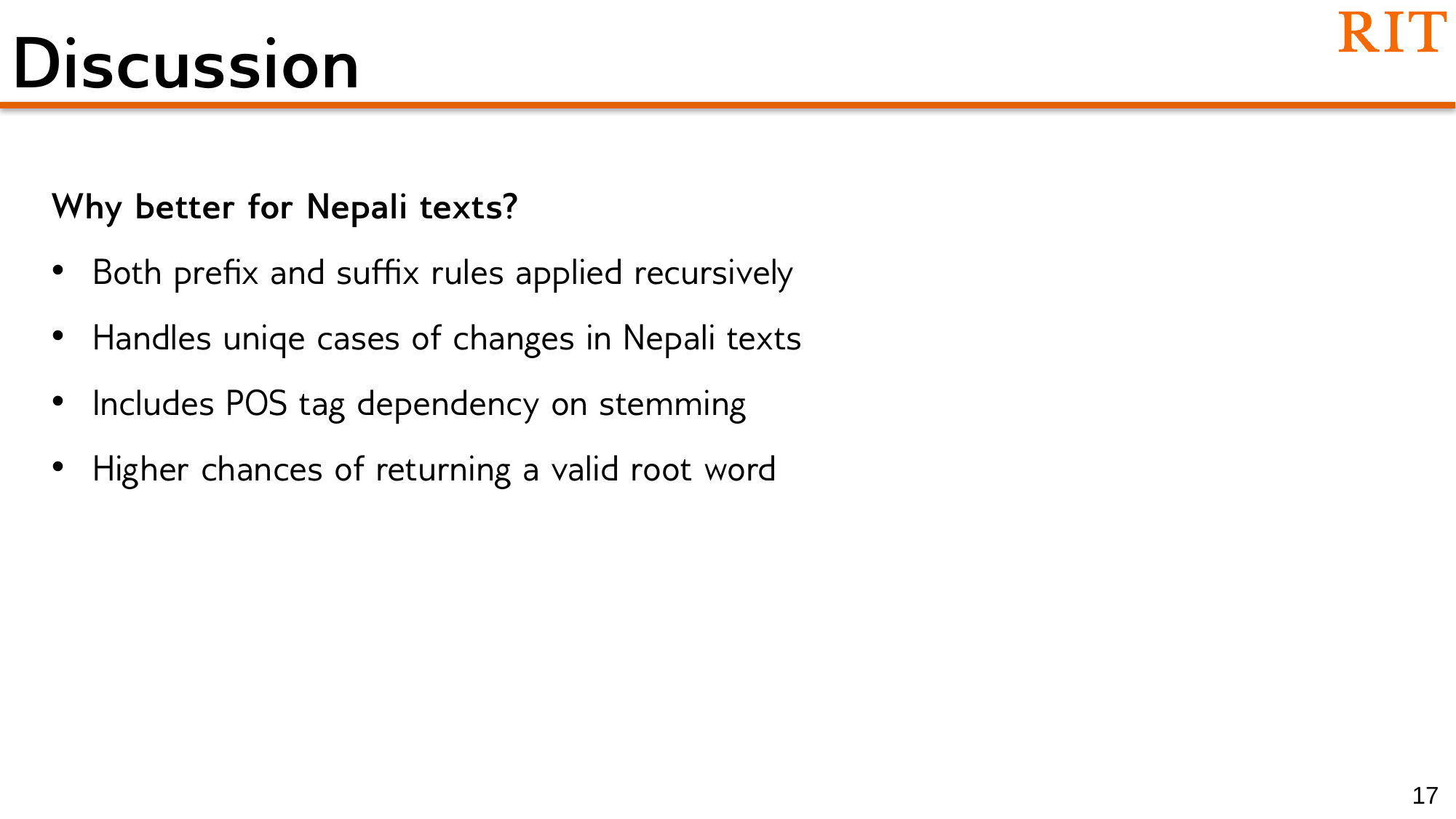

# Discussion
Why better for Nepali texts?
Both prefix and suffix rules applied recursively
Handles uniqe cases of changes in Nepali texts
Includes POS tag dependency on stemming
Higher chances of returning a valid root word